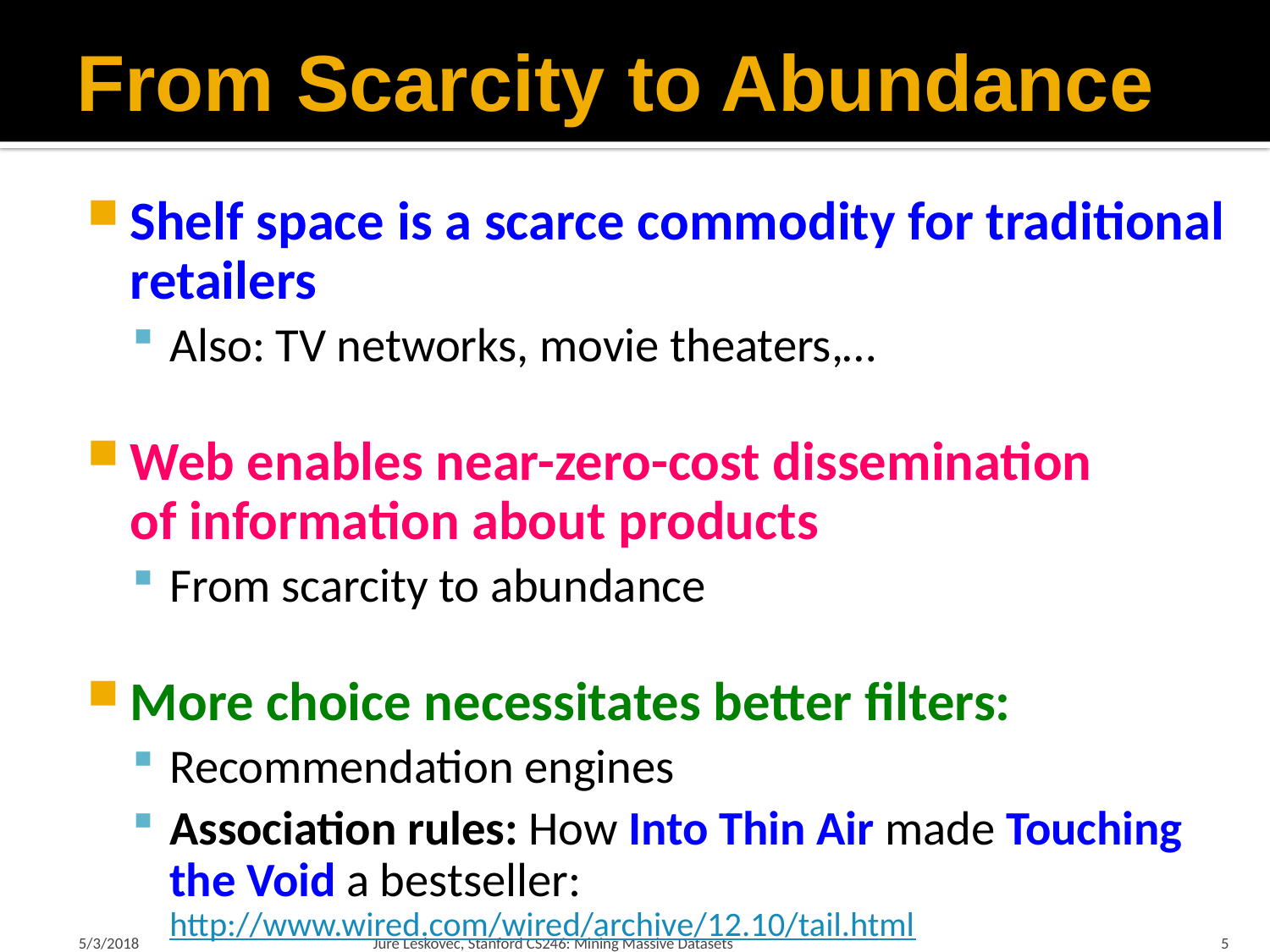

# From Scarcity to Abundance
Shelf space is a scarce commodity for traditional retailers
Also: TV networks, movie theaters,…

Web enables near-zero-cost dissemination
of information about products
From scarcity to abundance

More choice necessitates better filters:
Recommendation engines
Association rules: How Into Thin Air made Touching the Void a bestseller: http://www.wired.com/wired/archive/12.10/tail.html

5/3/2018
Jure Leskovec, Stanford CS246: Mining Massive Datasets
5